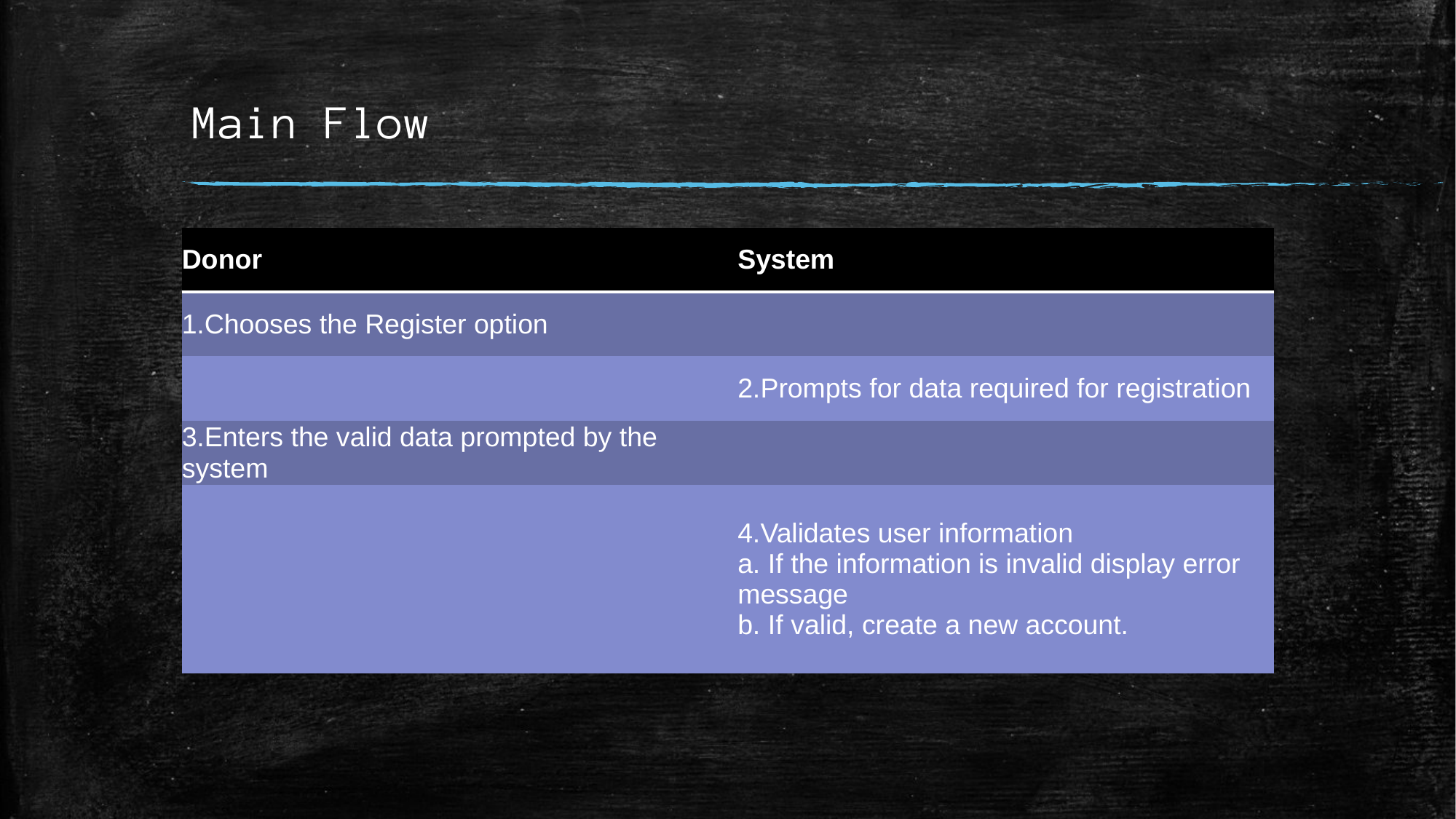

# Main Flow
| Donor | System |
| --- | --- |
| 1.Chooses the Register option |  |
|  | 2.Prompts for data required for registration |
| 3.Enters the valid data prompted by the system |  |
|  | 4.Validates user information a. If the information is invalid display error message b. If valid, create a new account. |